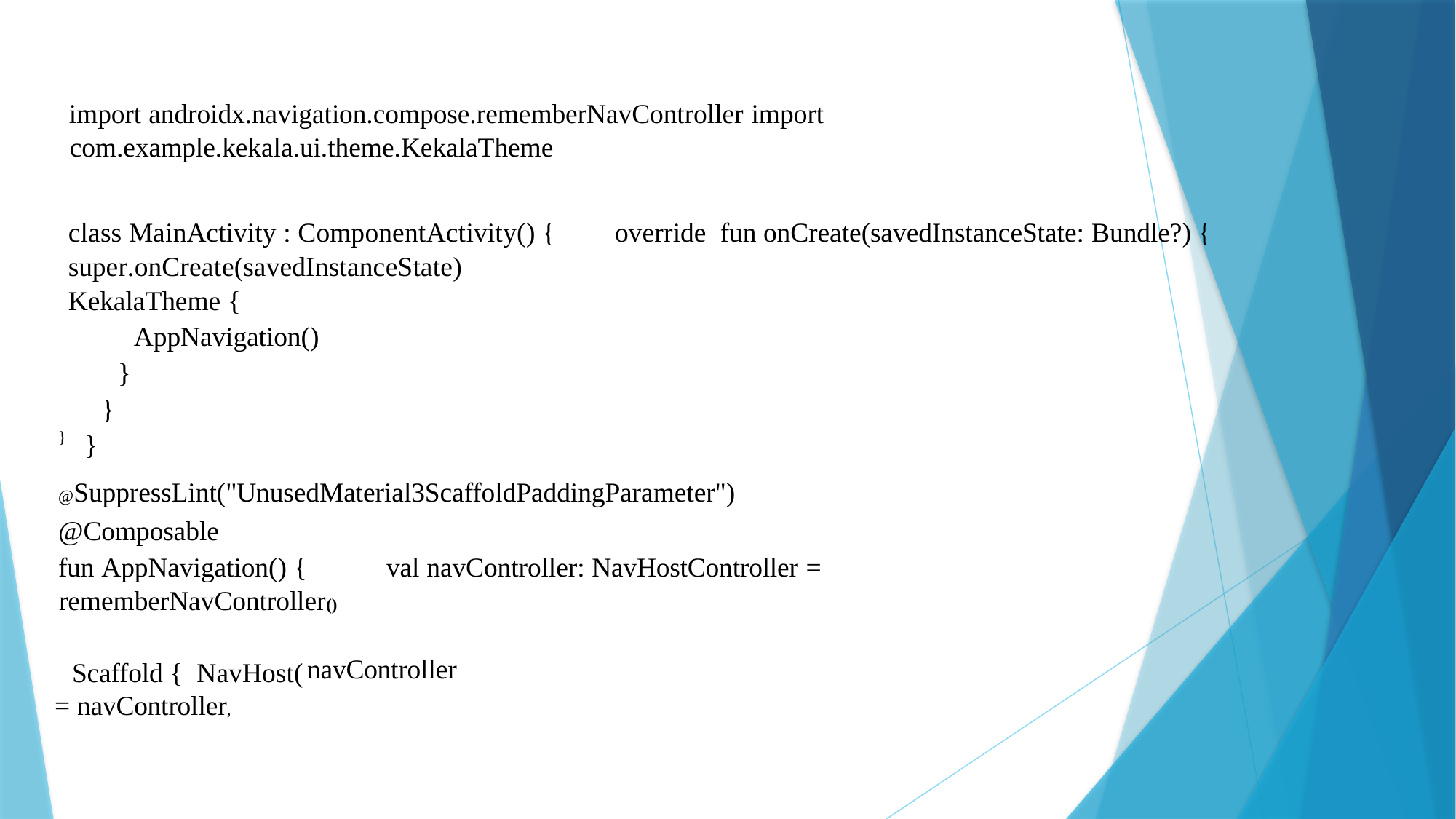

import androidx.navigation.compose.rememberNavController import  com.example.kekala.ui.theme.KekalaTheme

class MainActivity : ComponentActivity() {	override  fun onCreate(savedInstanceState: Bundle?) {
super.onCreate(savedInstanceState)
KekalaTheme {
AppNavigation()
}
}
}

}

@SuppressLint("UnusedMaterial3ScaffoldPaddingParameter")  @Composable
fun AppNavigation() {	val navController: NavHostController =  rememberNavController()
Scaffold {  NavHost(
= navController,
navController